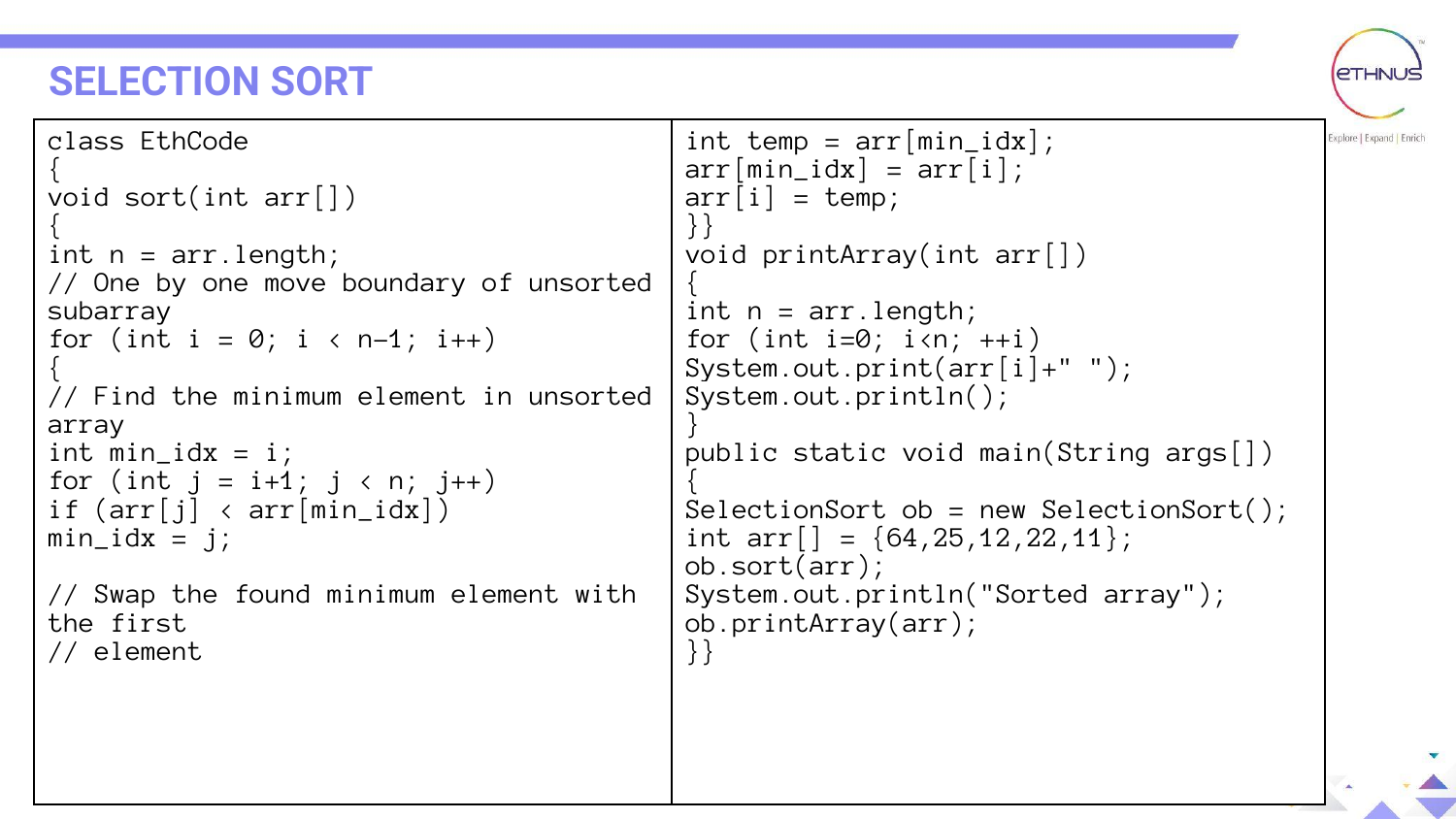

SELECTION SORT
| class EthCode { void sort(int arr[]) { int n = arr.length; // One by one move boundary of unsorted subarray for (int i = 0; i < n-1; i++) { // Find the minimum element in unsorted array int min\_idx = i; for (int j = i+1; j < n; j++) if (arr[j] < arr[min\_idx]) min\_idx = j; // Swap the found minimum element with the first // element | int temp = arr[min\_idx]; arr[min\_idx] = arr[i]; arr[i] = temp; }} void printArray(int arr[]) { int n = arr.length; for (int i=0; i<n; ++i) System.out.print(arr[i]+" "); System.out.println(); } public static void main(String args[]) { SelectionSort ob = new SelectionSort(); int arr[] = {64,25,12,22,11}; ob.sort(arr); System.out.println("Sorted array"); ob.printArray(arr); }} |
| --- | --- |